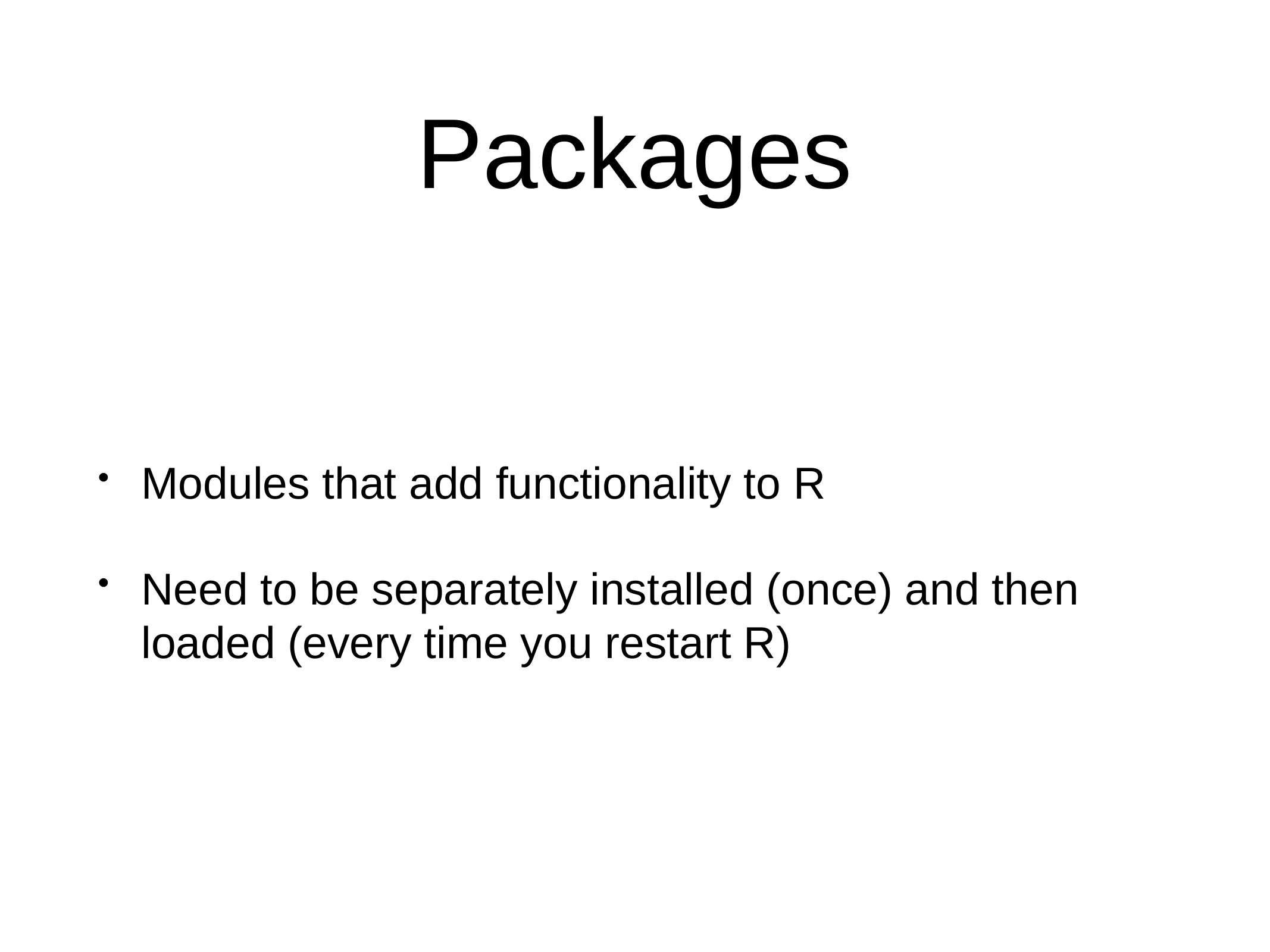

# Packages
Modules that add functionality to R
Need to be separately installed (once) and then loaded (every time you restart R)